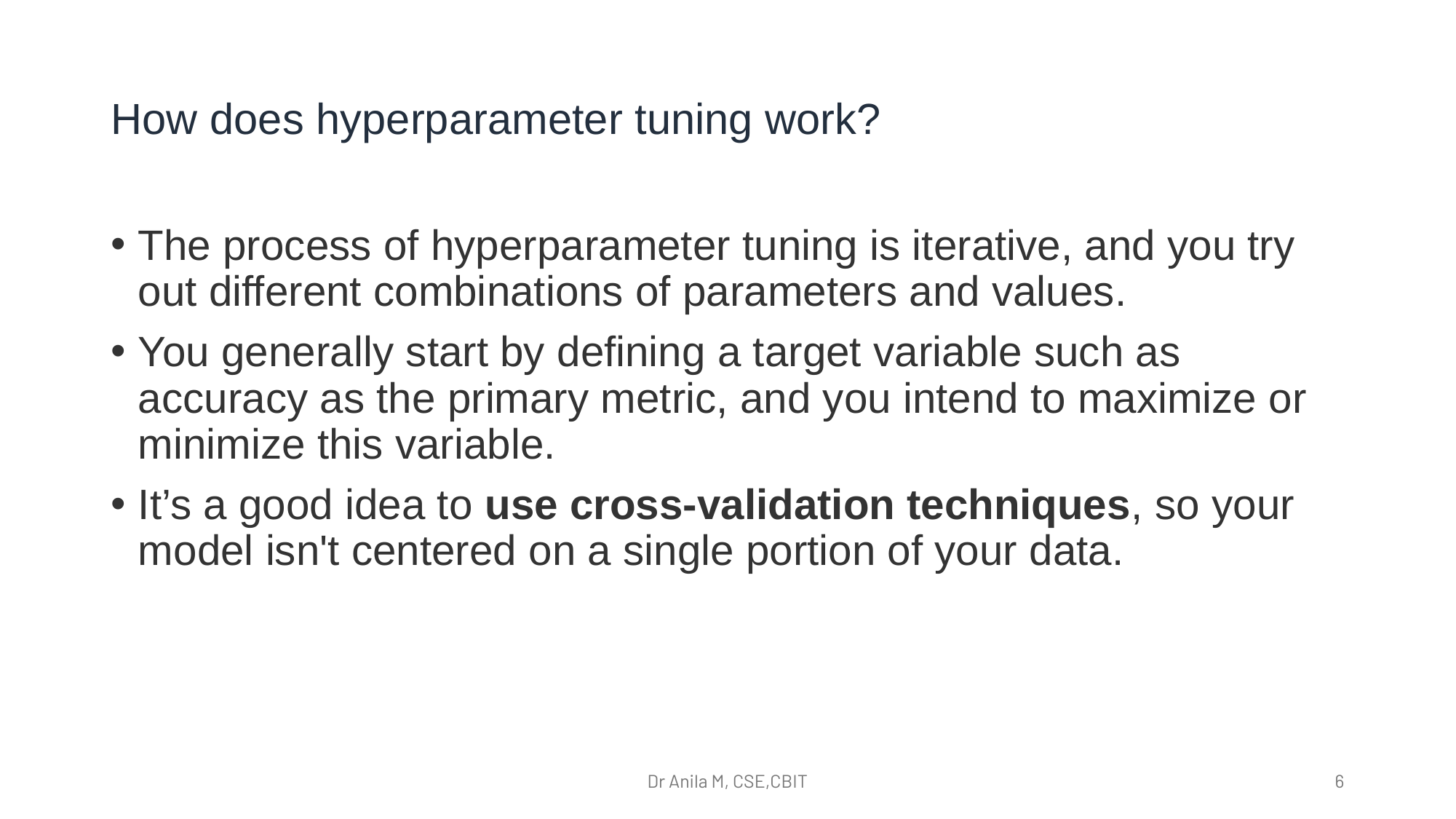

# How does hyperparameter tuning work?
The process of hyperparameter tuning is iterative, and you try out different combinations of parameters and values.
You generally start by defining a target variable such as accuracy as the primary metric, and you intend to maximize or minimize this variable.
It’s a good idea to use cross-validation techniques, so your model isn't centered on a single portion of your data.

Dr Anila M, CSE,CBIT
6